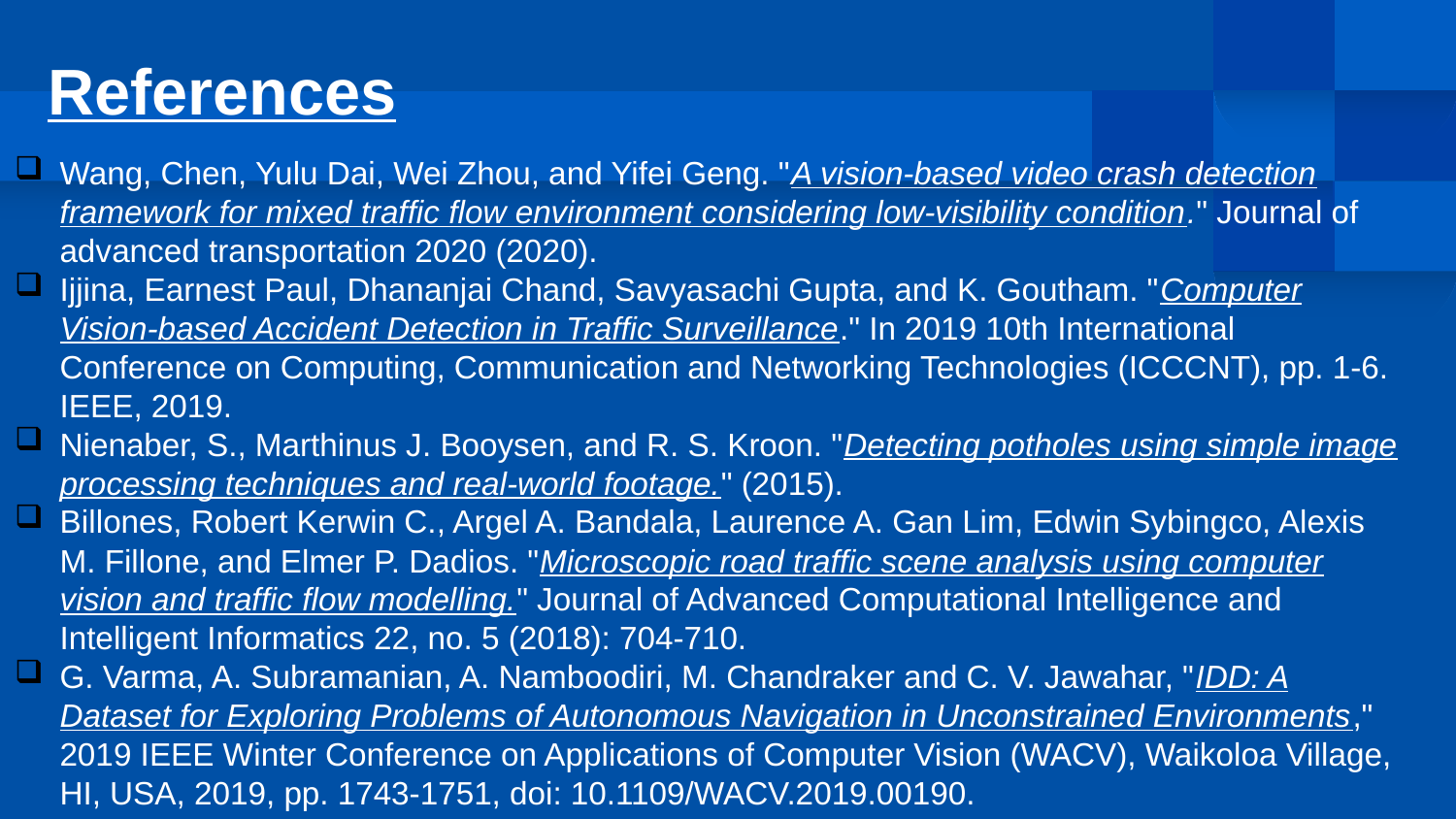

References
Wang, Chen, Yulu Dai, Wei Zhou, and Yifei Geng. "A vision-based video crash detection framework for mixed traffic flow environment considering low-visibility condition." Journal of advanced transportation 2020 (2020).
Ijjina, Earnest Paul, Dhananjai Chand, Savyasachi Gupta, and K. Goutham. "Computer Vision-based Accident Detection in Traffic Surveillance." In 2019 10th International Conference on Computing, Communication and Networking Technologies (ICCCNT), pp. 1-6. IEEE, 2019.
Nienaber, S., Marthinus J. Booysen, and R. S. Kroon. "Detecting potholes using simple image processing techniques and real-world footage." (2015).
Billones, Robert Kerwin C., Argel A. Bandala, Laurence A. Gan Lim, Edwin Sybingco, Alexis M. Fillone, and Elmer P. Dadios. "Microscopic road traffic scene analysis using computer vision and traffic flow modelling." Journal of Advanced Computational Intelligence and Intelligent Informatics 22, no. 5 (2018): 704-710.
G. Varma, A. Subramanian, A. Namboodiri, M. Chandraker and C. V. Jawahar, "IDD: A Dataset for Exploring Problems of Autonomous Navigation in Unconstrained Environments," 2019 IEEE Winter Conference on Applications of Computer Vision (WACV), Waikoloa Village, HI, USA, 2019, pp. 1743-1751, doi: 10.1109/WACV.2019.00190.